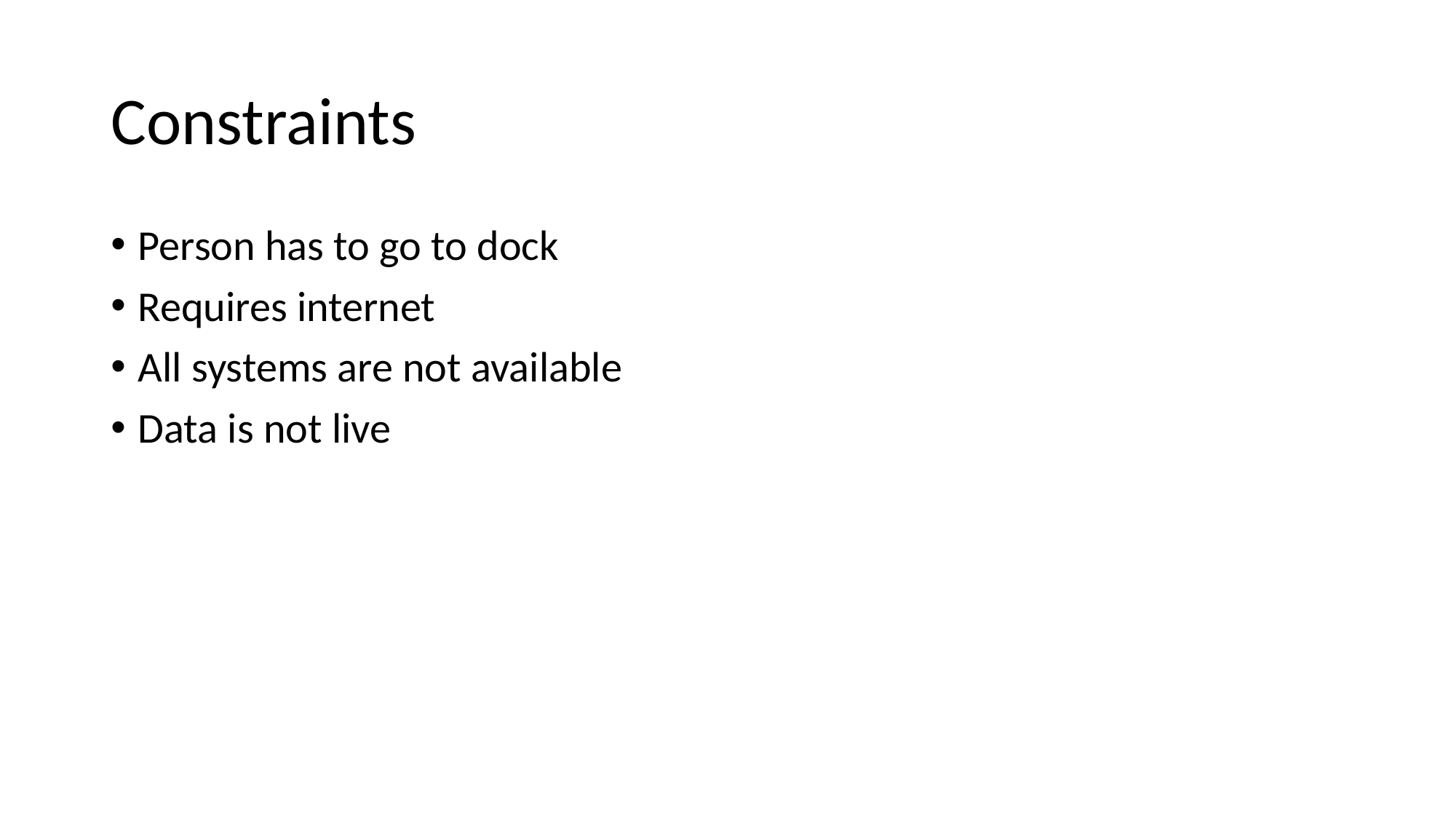

# Constraints
Person has to go to dock
Requires internet
All systems are not available
Data is not live